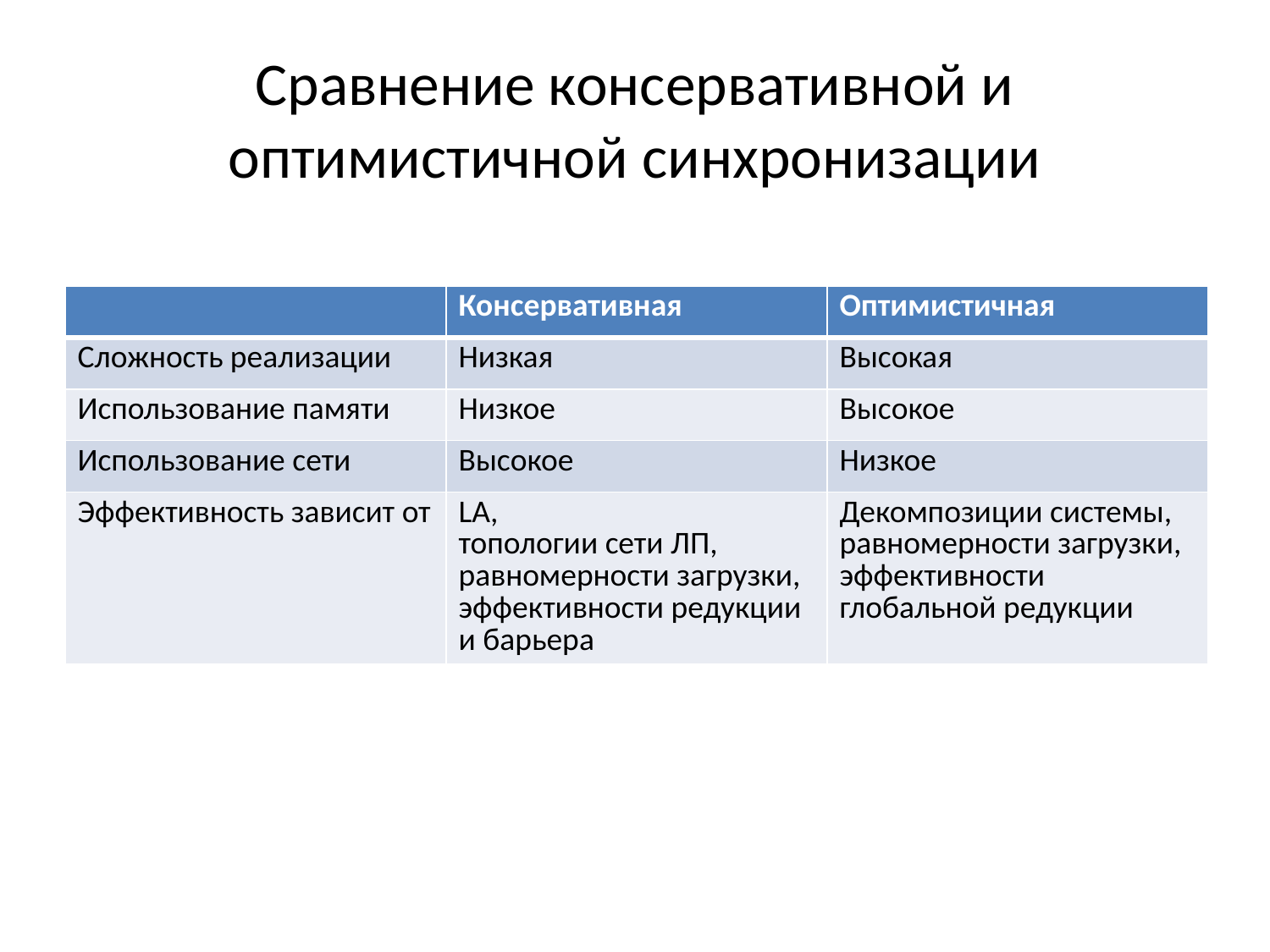

# Сравнение консервативной и оптимистичной синхронизации
|  | Консервативная | Оптимистичная |
| --- | --- | --- |
| Сложность реализации | Низкая | Высокая |
| Использование памяти | Низкое | Высокое |
| Использование сети | Высокое | Низкое |
| Эффективность зависит от | LA, топологии сети ЛП, равномерности загрузки, эффективности редукции и барьера | Декомпозиции системы, равномерности загрузки, эффективности глобальной редукции |